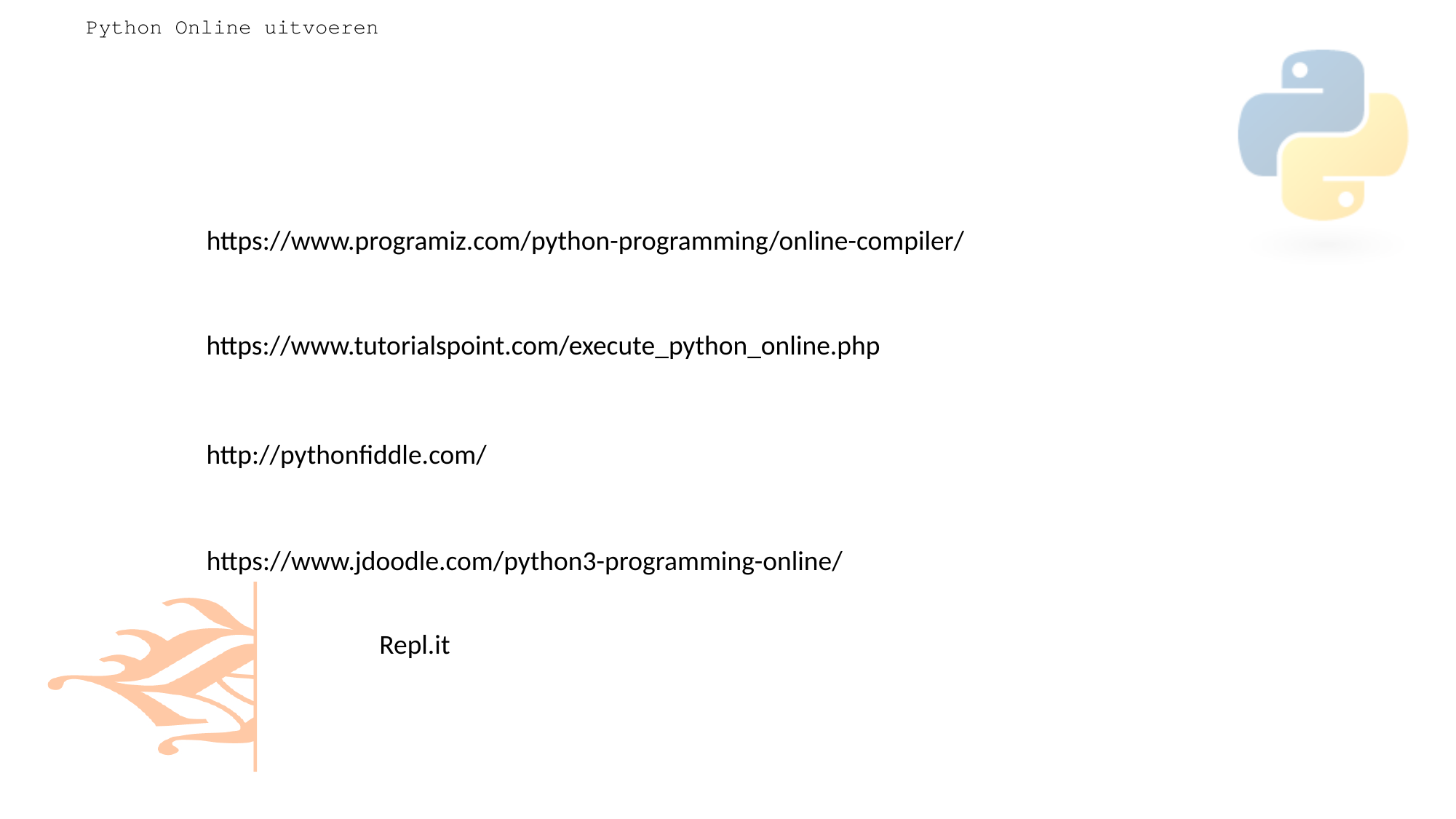

Python Online uitvoeren
https://www.programiz.com/python-programming/online-compiler/
https://www.tutorialspoint.com/execute_python_online.php
http://pythonfiddle.com/
https://www.jdoodle.com/python3-programming-online/
Repl.it